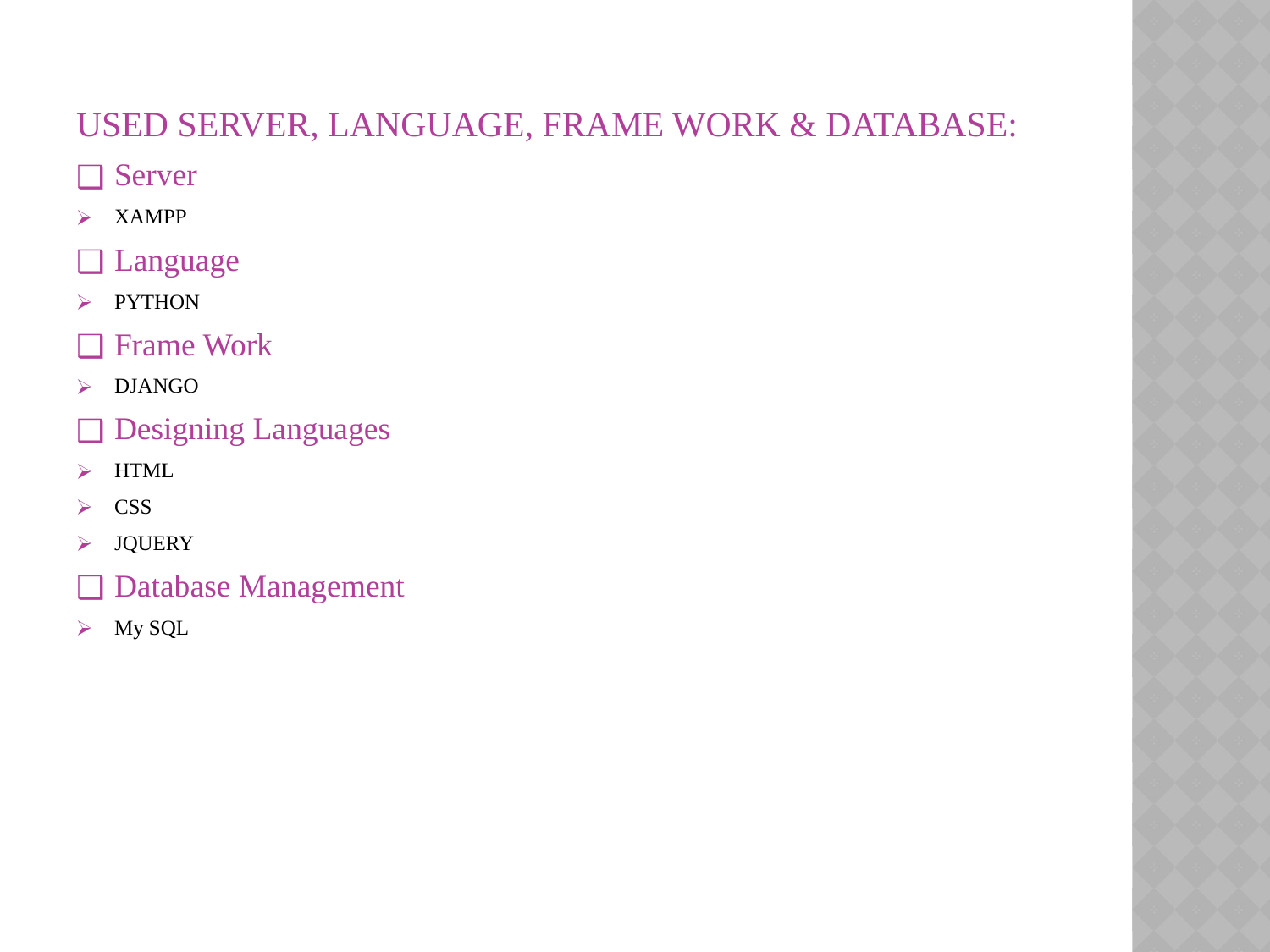

USED SERVER, LANGUAGE, FRAME WORK & DATABASE:
Server
XAMPP
Language
PYTHON
Frame Work
DJANGO
Designing Languages
HTML
CSS
JQUERY
Database Management
My SQL